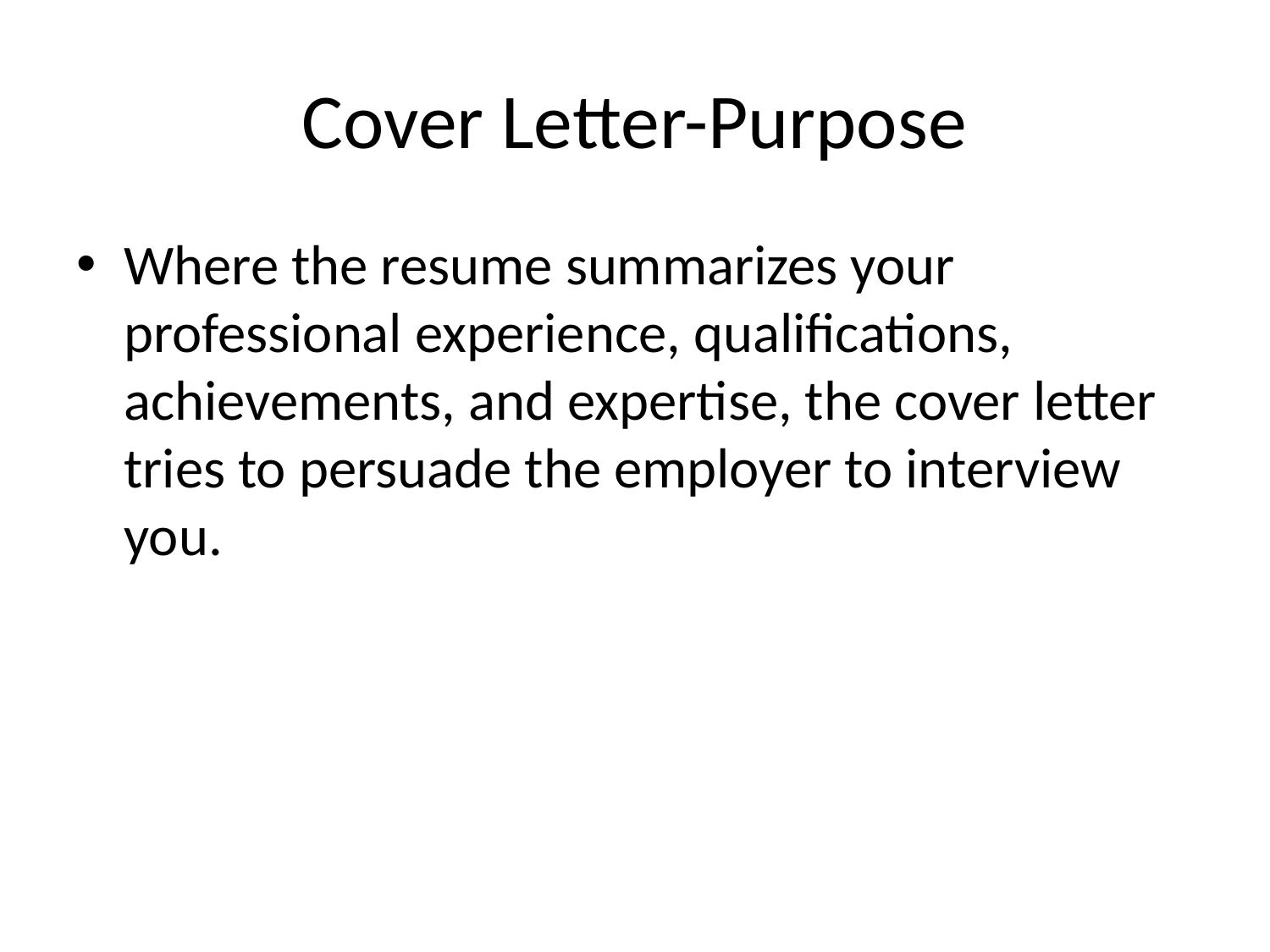

# Cover Letter-Purpose
Where the resume summarizes your professional experience, qualifications, achievements, and expertise, the cover letter tries to persuade the employer to interview you.